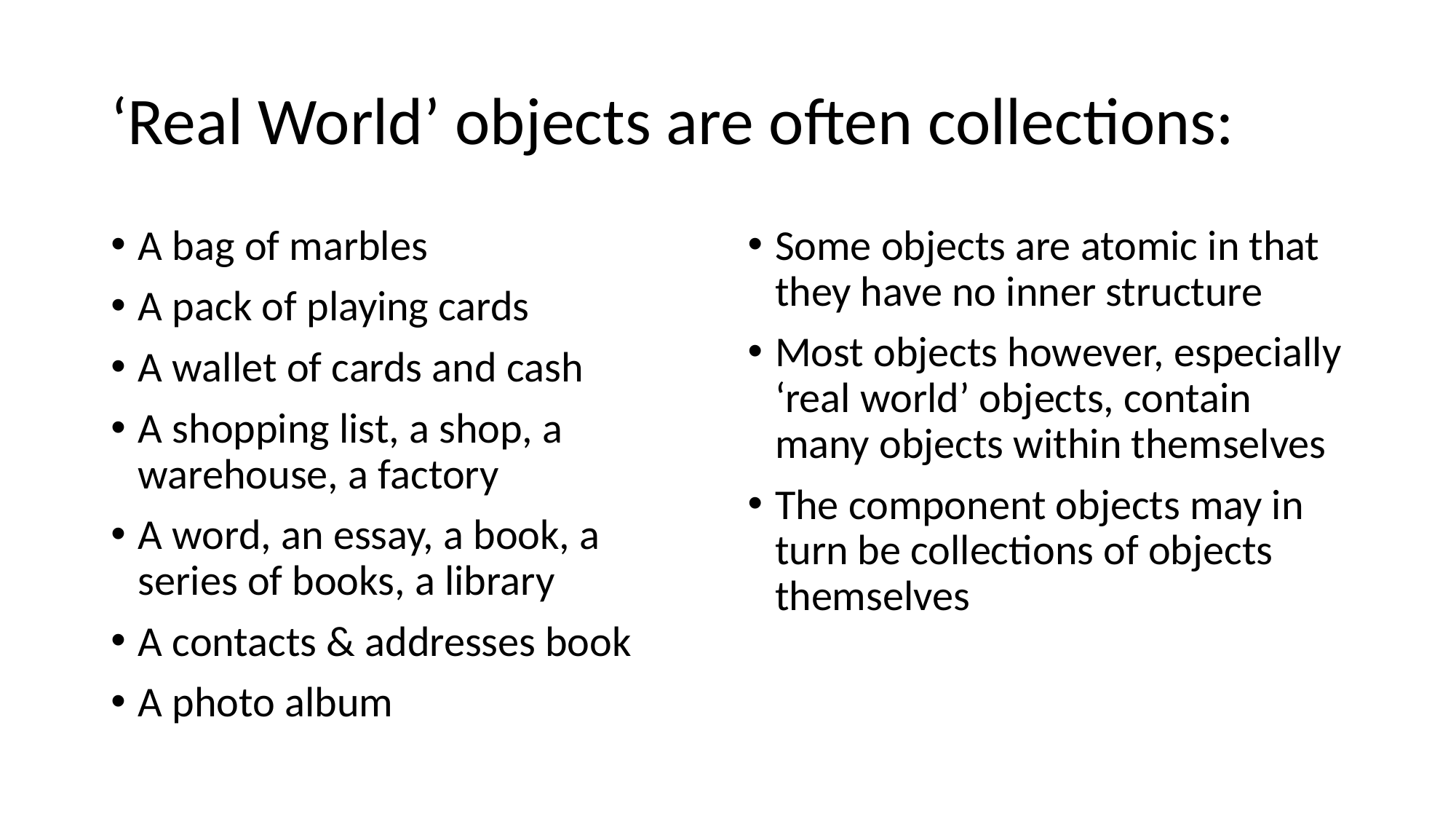

# ‘Real World’ objects are often collections:
A bag of marbles
A pack of playing cards
A wallet of cards and cash
A shopping list, a shop, a warehouse, a factory
A word, an essay, a book, a series of books, a library
A contacts & addresses book
A photo album

Some objects are atomic in that they have no inner structure
Most objects however, especially ‘real world’ objects, contain many objects within themselves
The component objects may in turn be collections of objects themselves